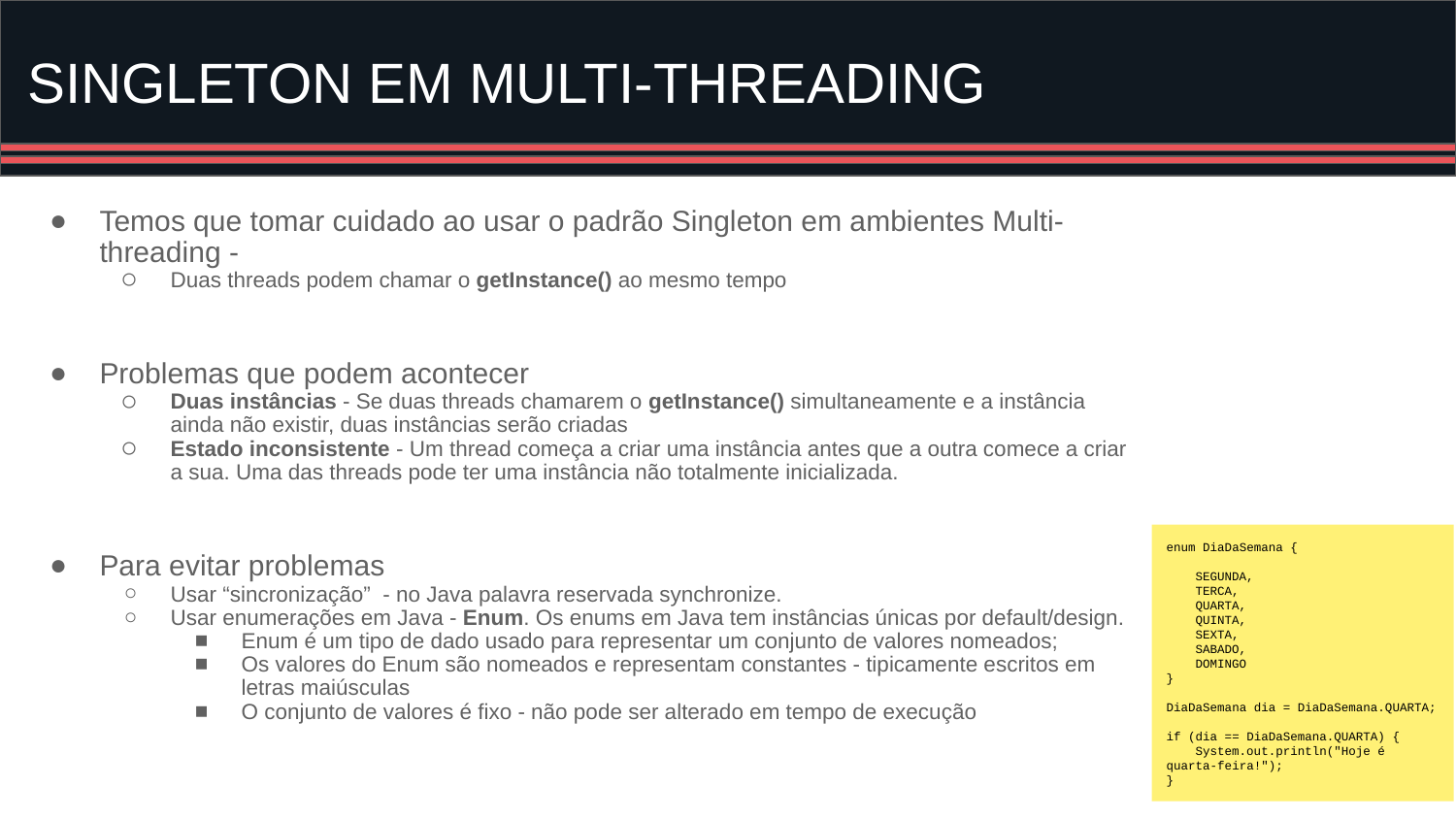

# SINGLETON EM MULTI-THREADING
Temos que tomar cuidado ao usar o padrão Singleton em ambientes Multi-threading -
Duas threads podem chamar o getInstance() ao mesmo tempo

Problemas que podem acontecer
Duas instâncias - Se duas threads chamarem o getInstance() simultaneamente e a instância ainda não existir, duas instâncias serão criadas
Estado inconsistente - Um thread começa a criar uma instância antes que a outra comece a criar a sua. Uma das threads pode ter uma instância não totalmente inicializada.

Para evitar problemas
Usar “sincronização”  - no Java palavra reservada synchronize.
Usar enumerações em Java - Enum. Os enums em Java tem instâncias únicas por default/design.
Enum é um tipo de dado usado para representar um conjunto de valores nomeados;
Os valores do Enum são nomeados e representam constantes - tipicamente escritos em letras maiúsculas
O conjunto de valores é fixo - não pode ser alterado em tempo de execução
enum DiaDaSemana {

    SEGUNDA,
    TERCA,
    QUARTA,
    QUINTA,
    SEXTA,
    SABADO,
    DOMINGO
}

DiaDaSemana dia = DiaDaSemana.QUARTA;

if (dia == DiaDaSemana.QUARTA) {
    System.out.println("Hoje é quarta-feira!");
}